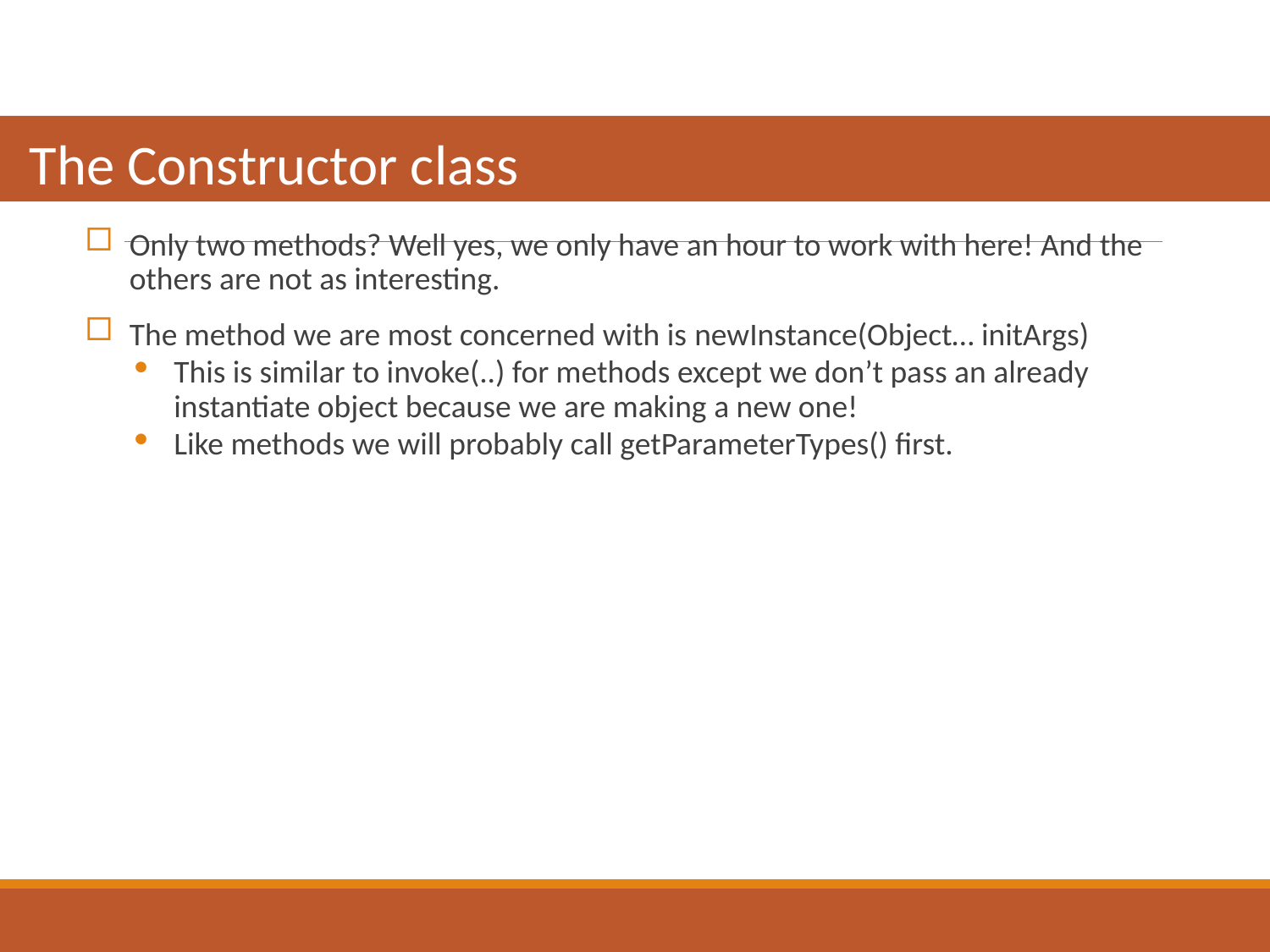

The Constructor class
Only two methods? Well yes, we only have an hour to work with here! And the others are not as interesting.
The method we are most concerned with is newInstance(Object… initArgs)
This is similar to invoke(..) for methods except we don’t pass an already instantiate object because we are making a new one!
Like methods we will probably call getParameterTypes() first.